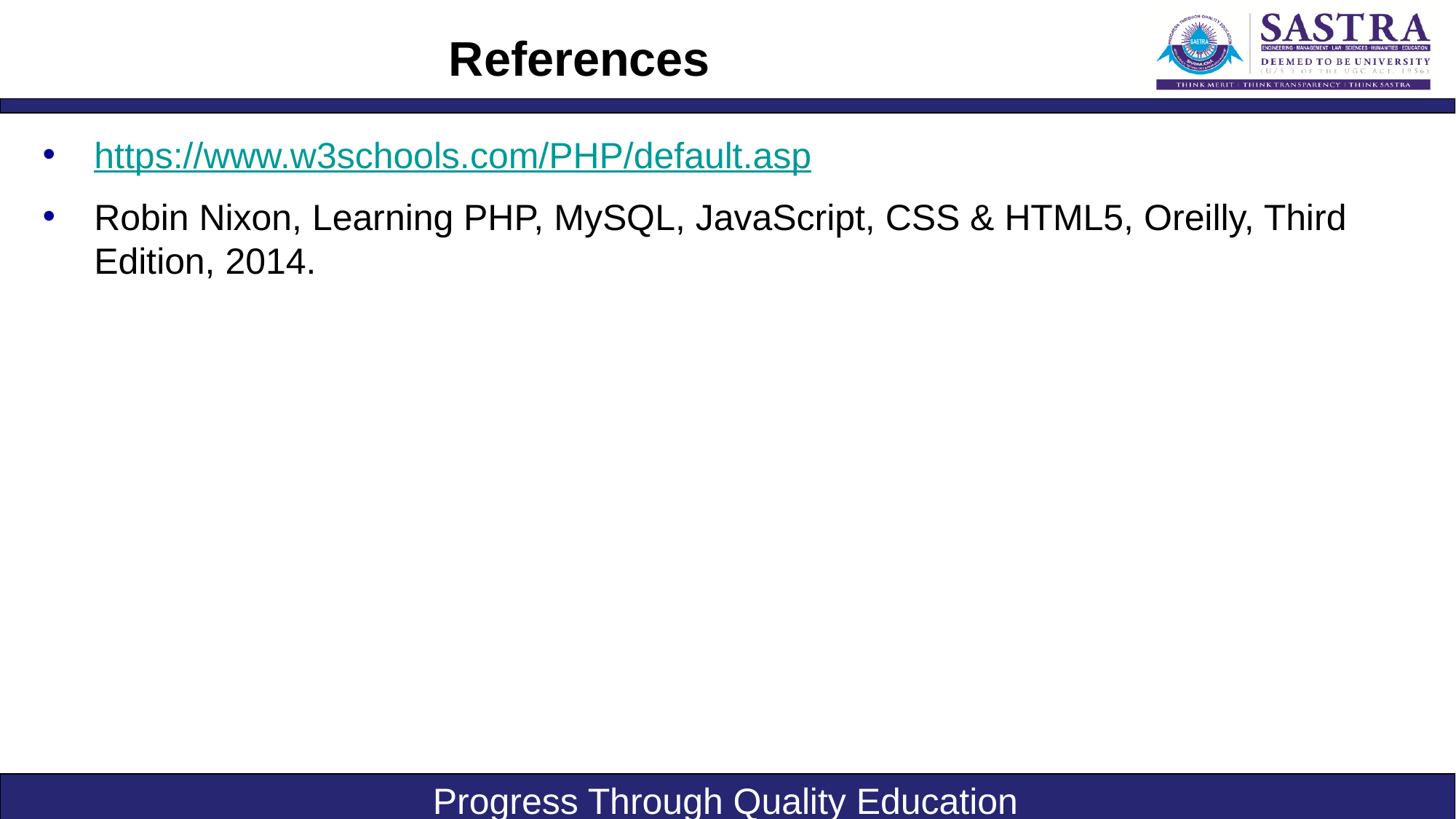

# References
https://www.w3schools.com/PHP/default.asp
Robin Nixon, Learning PHP, MySQL, JavaScript, CSS & HTML5, Oreilly, Third Edition, 2014.